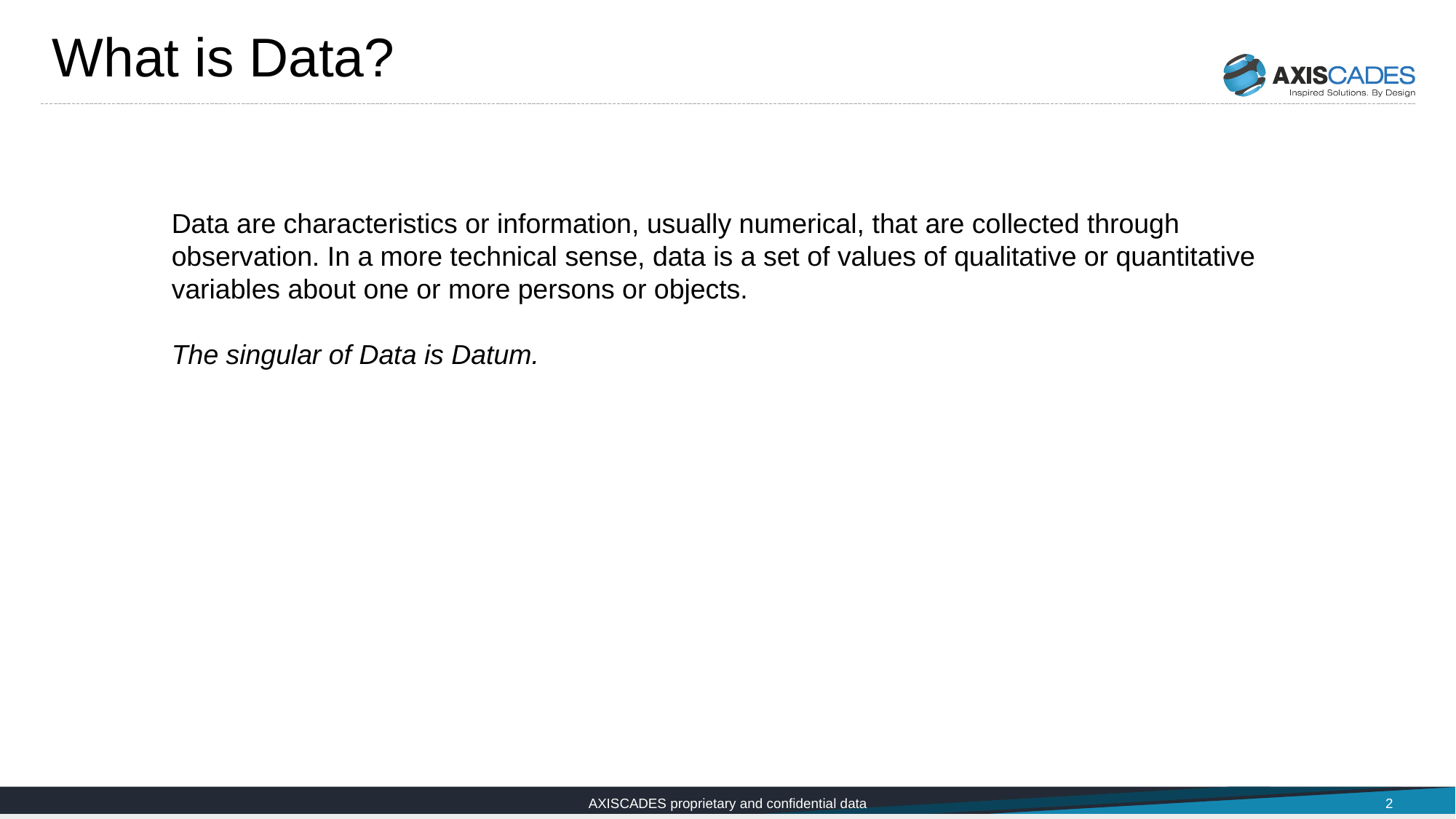

# What is Data?
Data are characteristics or information, usually numerical, that are collected through observation. In a more technical sense, data is a set of values of qualitative or quantitative variables about one or more persons or objects.

The singular of Data is Datum.
AXISCADES proprietary and confidential data
2